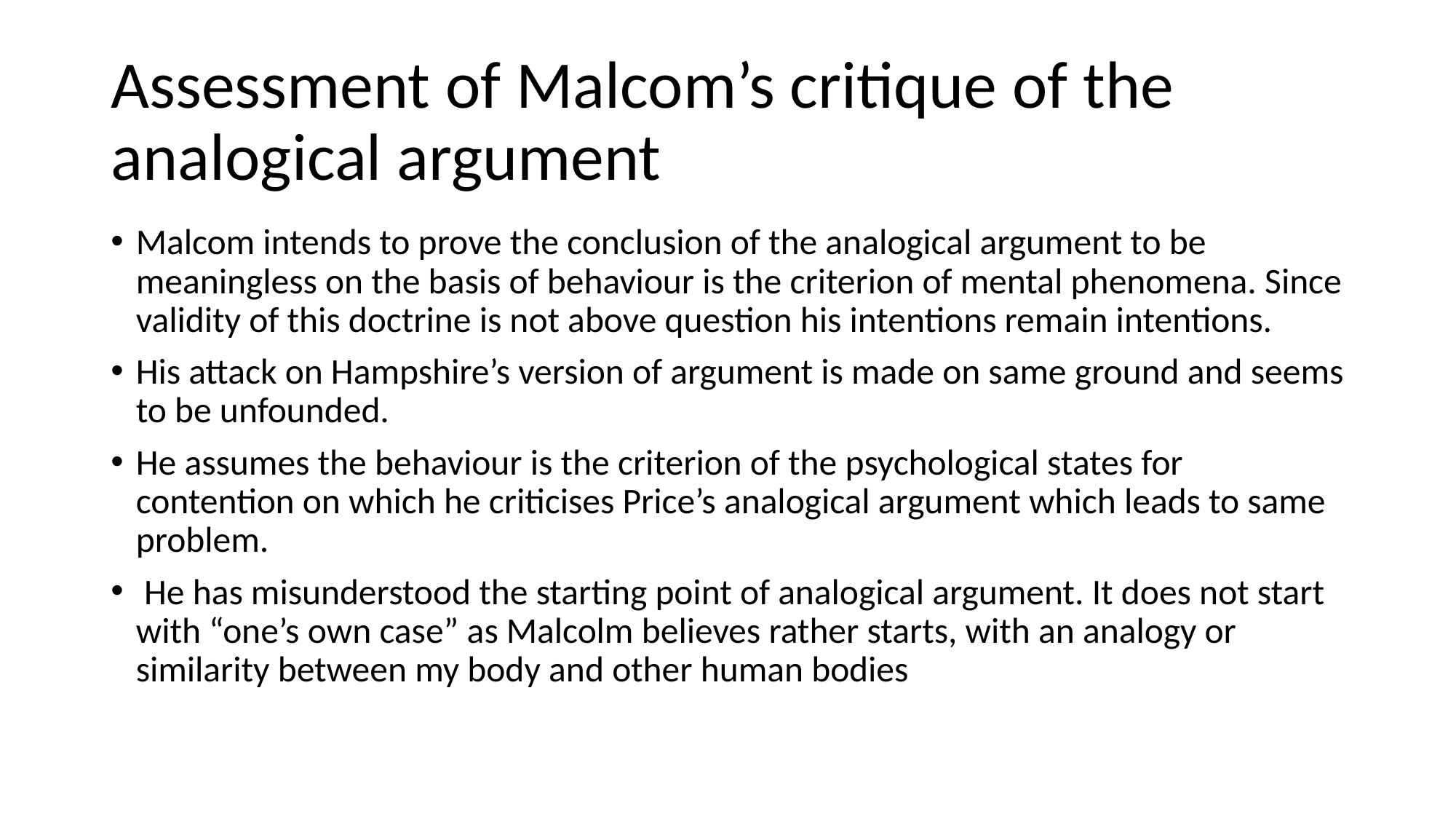

# Assessment of Malcom’s critique of the analogical argument
Malcom intends to prove the conclusion of the analogical argument to be meaningless on the basis of behaviour is the criterion of mental phenomena. Since validity of this doctrine is not above question his intentions remain intentions.
His attack on Hampshire’s version of argument is made on same ground and seems to be unfounded.
He assumes the behaviour is the criterion of the psychological states for contention on which he criticises Price’s analogical argument which leads to same problem.
 He has misunderstood the starting point of analogical argument. It does not start with “one’s own case” as Malcolm believes rather starts, with an analogy or similarity between my body and other human bodies